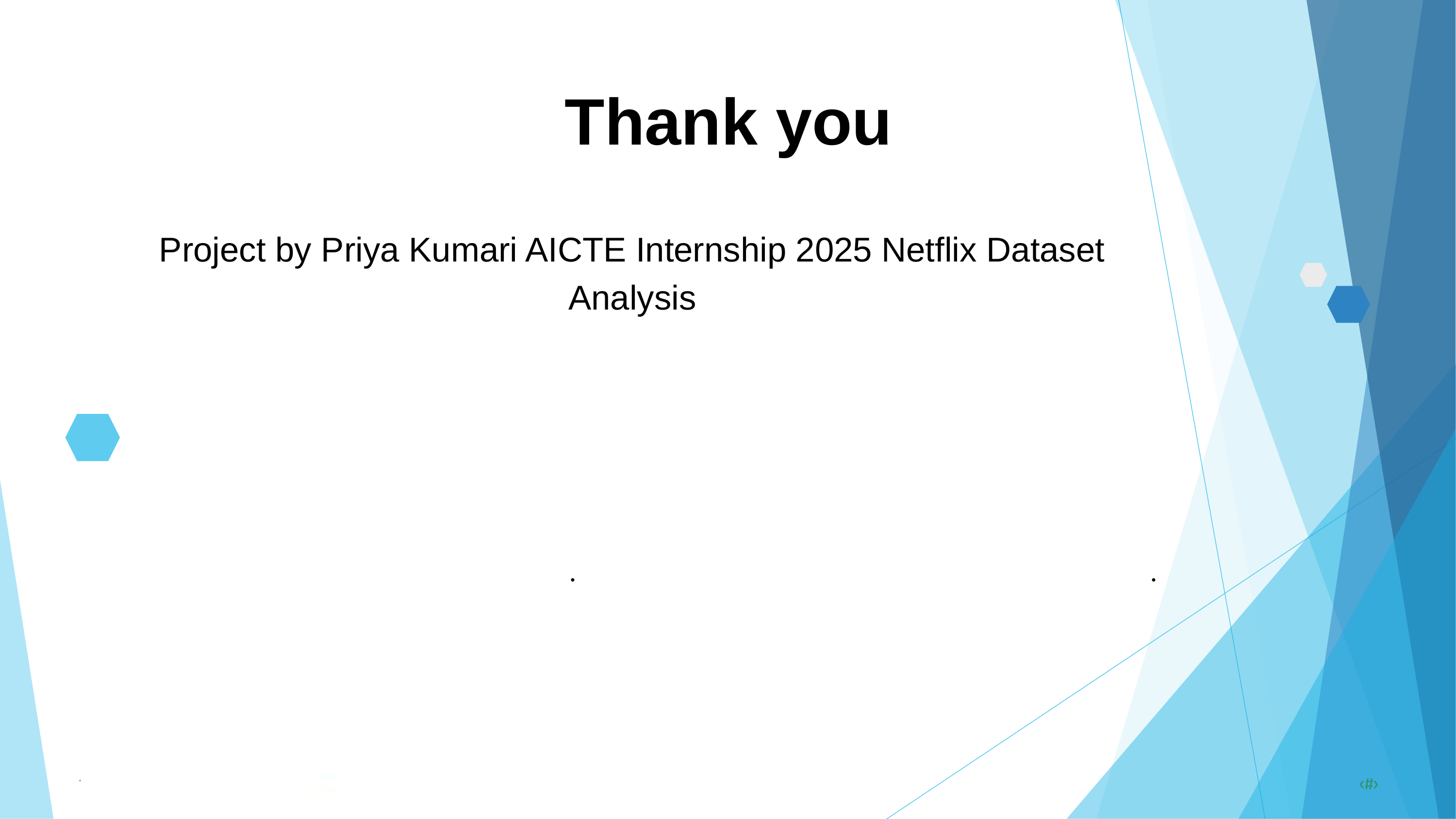

Thank you
Project by Priya Kumari AICTE Internship 2025 Netflix Dataset Analysis

.
.

10/1/2025

Annual Review

‹#›